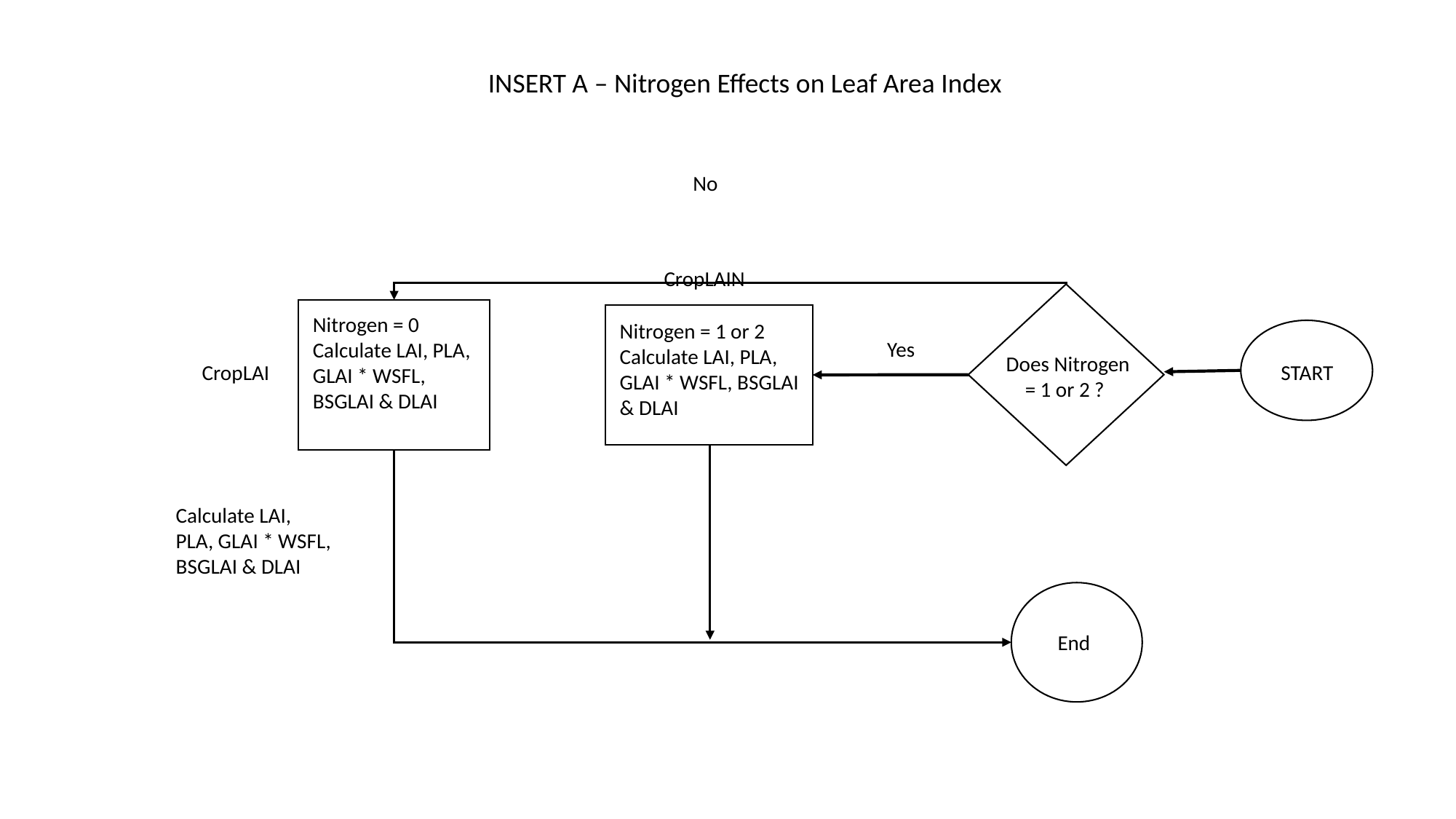

INSERT A – Nitrogen Effects on Leaf Area Index
No
CropLAIN

Nitrogen = 0
Calculate LAI, PLA, GLAI * WSFL, BSGLAI & DLAI
Nitrogen = 1 or 2
Calculate LAI, PLA, GLAI * WSFL, BSGLAI & DLAI

Yes
Does Nitrogen
    = 1 or 2 ?
CropLAI
START
Calculate LAI, PLA, GLAI * WSFL, BSGLAI & DLAI

End